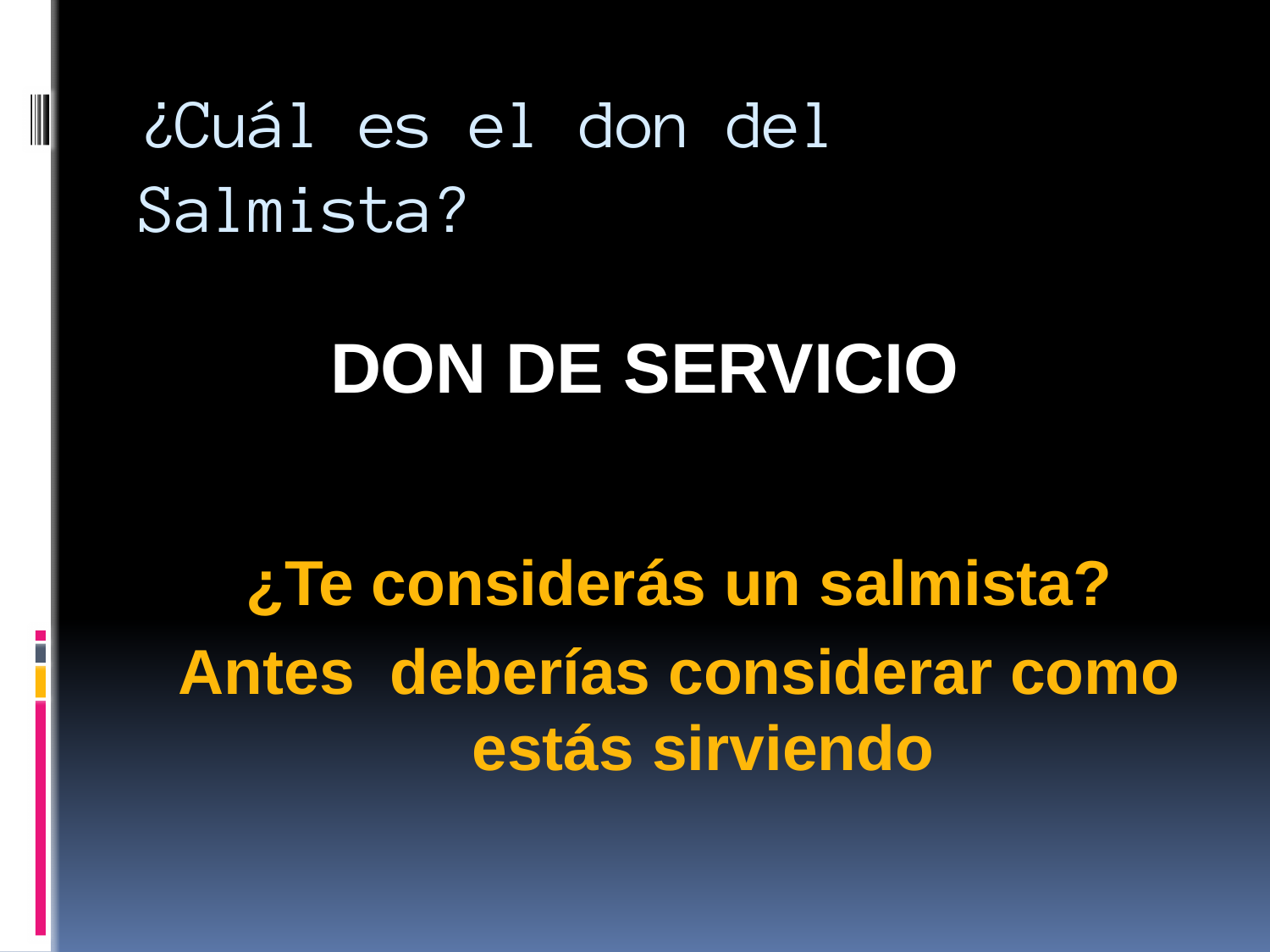

# ¿Cuál es el don del Salmista?
DON DE SERVICIO
¿Te considerás un salmista?
Antes  deberías considerar como estás sirviendo